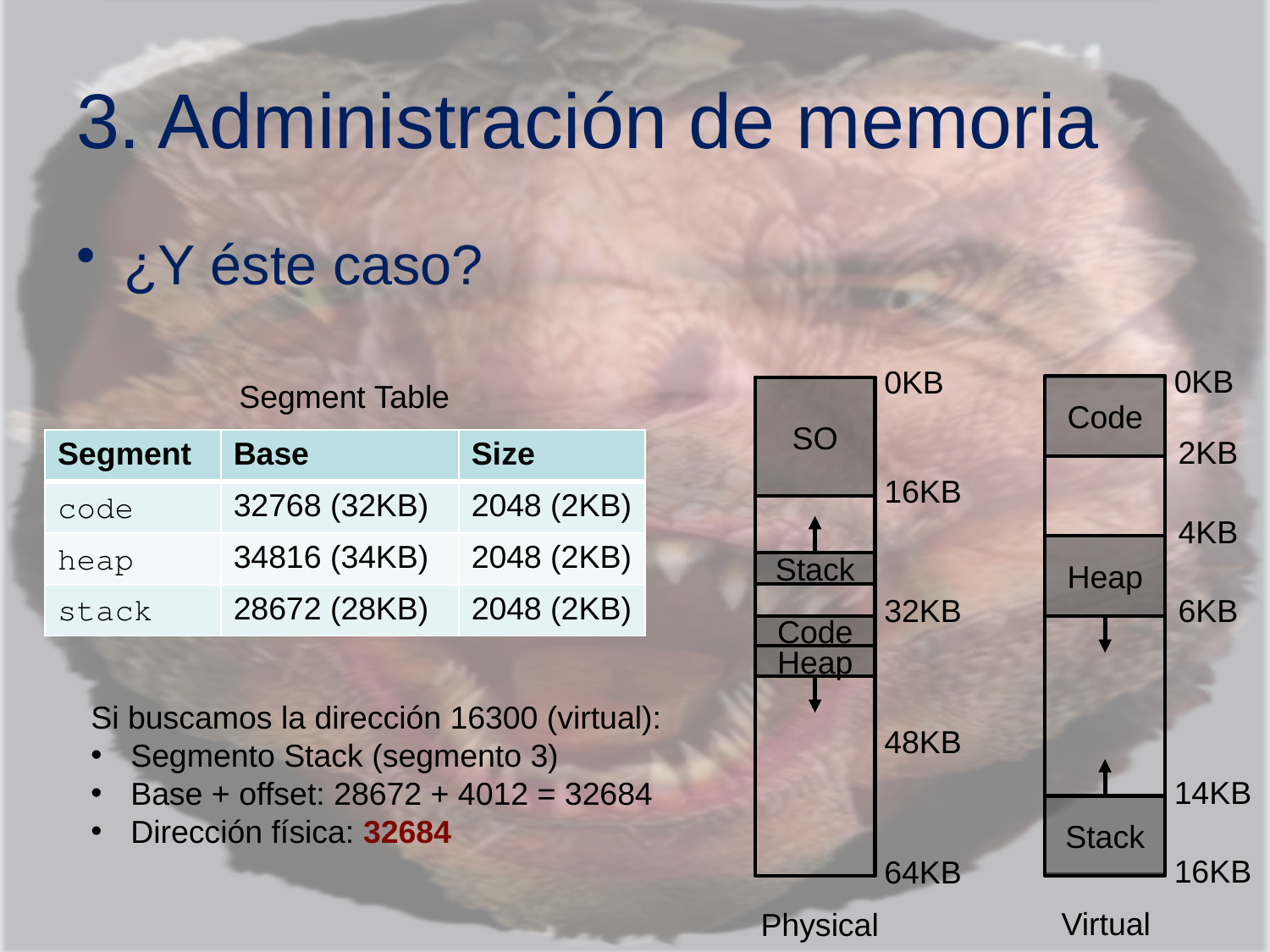

# 3. Administración de memoria
¿Y éste caso?
0KB

Code
2KB
4KB
Heap
6KB
14KB
Stack
16KB
0KB

SO
16KB
Stack
32KB
Code
Heap
48KB
64KB
Segment Table
| Segment | Base | Size |
| --- | --- | --- |
| code | 32768 (32KB) | 2048 (2KB) |
| heap | 34816 (34KB) | 2048 (2KB) |
| stack | 28672 (28KB) | 2048 (2KB) |
Si buscamos la dirección 16300 (virtual):
Segmento Stack (segmento 3)
Base + offset: 28672 + 4012 = 32684
Dirección física: 32684
Virtual
Physical